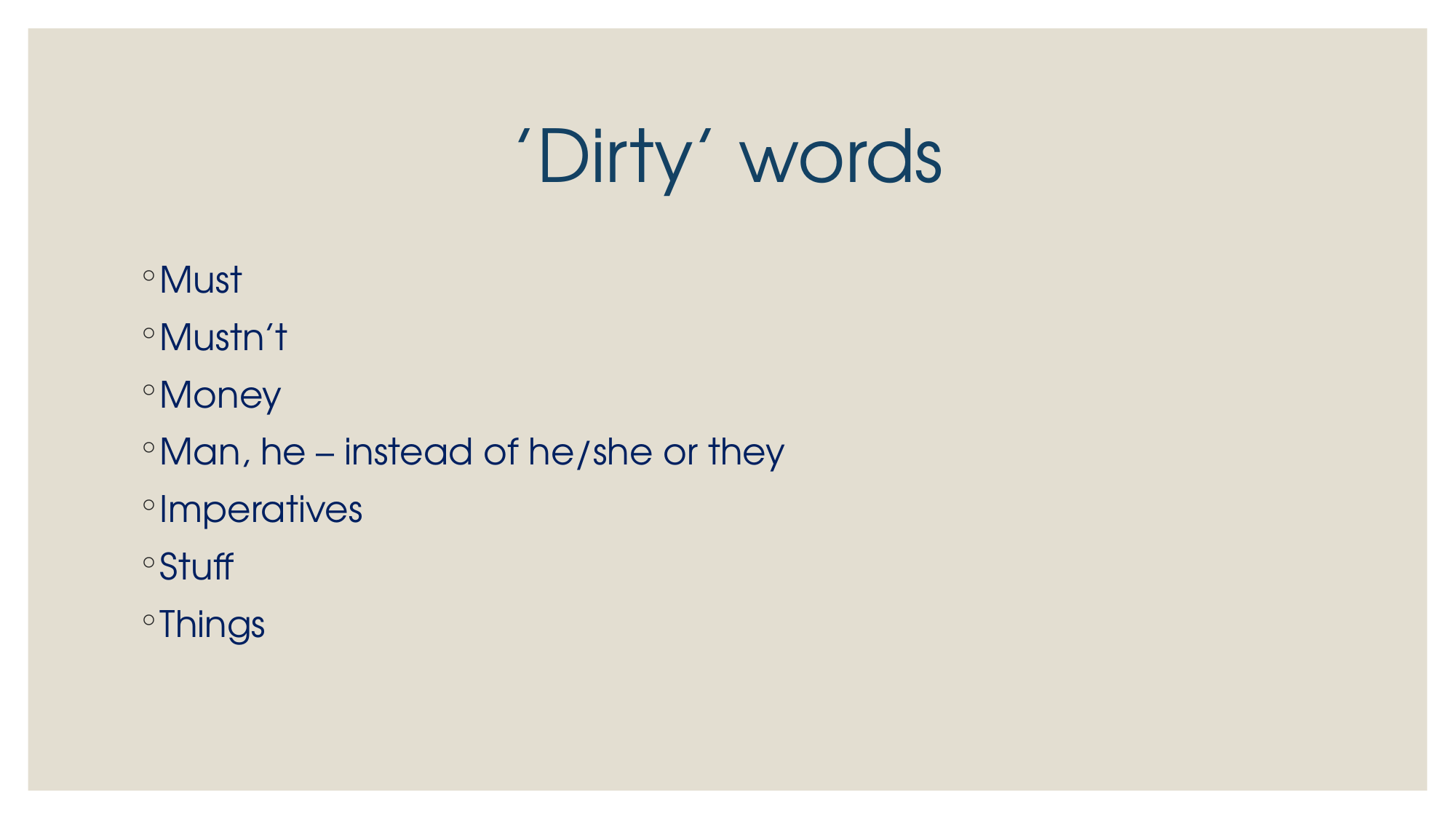

# ’Dirty’ words
Must
Mustn’t
Money
Man, he – instead of he/she or they
Imperatives
Stuff
Things